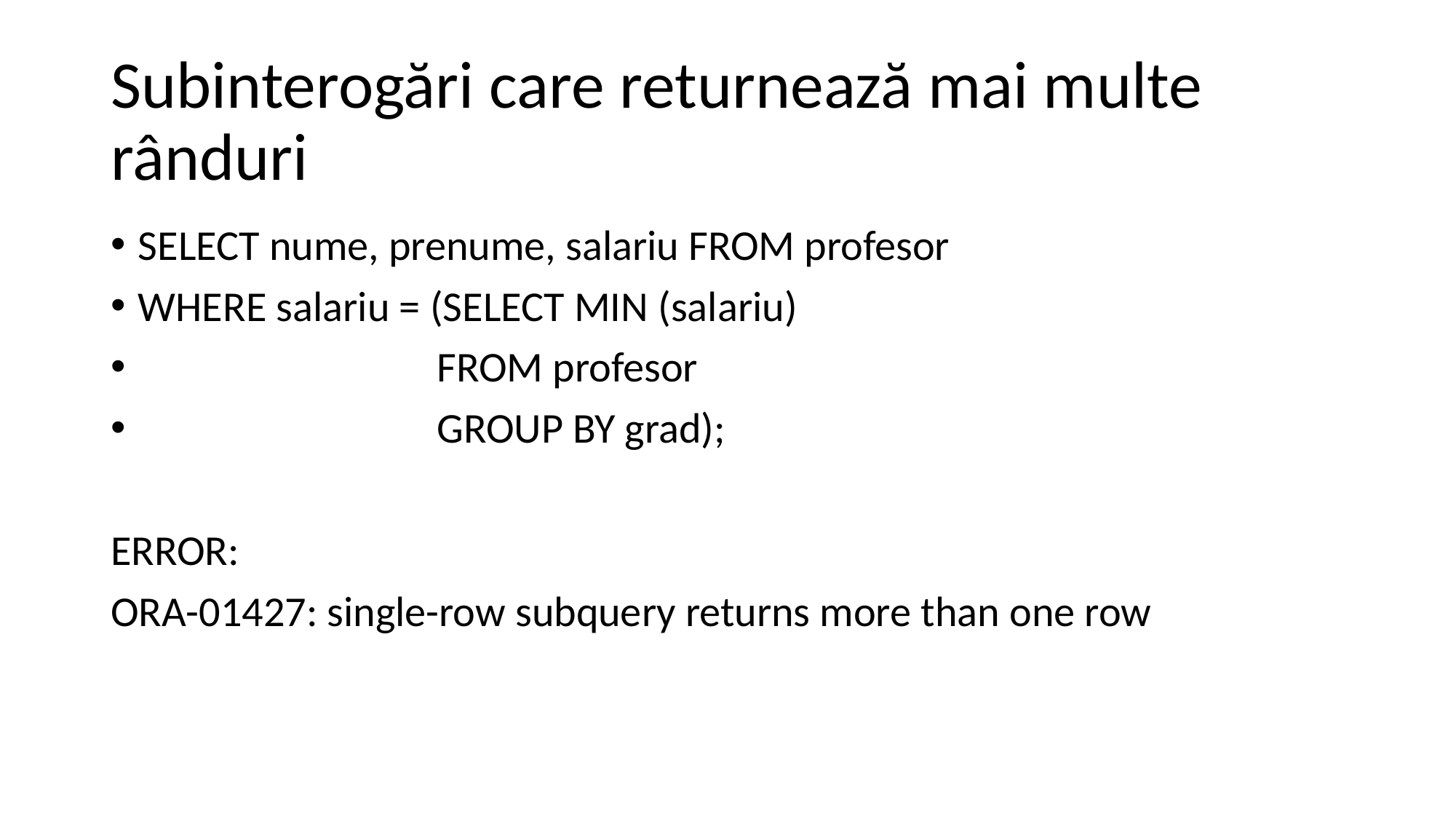

# Subinterogări care returnează mai multe rânduri
SELECT nume, prenume, salariu FROM profesor
WHERE salariu = (SELECT MIN (salariu)
                               FROM profesor
                               GROUP BY grad);

ERROR:
ORA-01427: single-row subquery returns more than one row